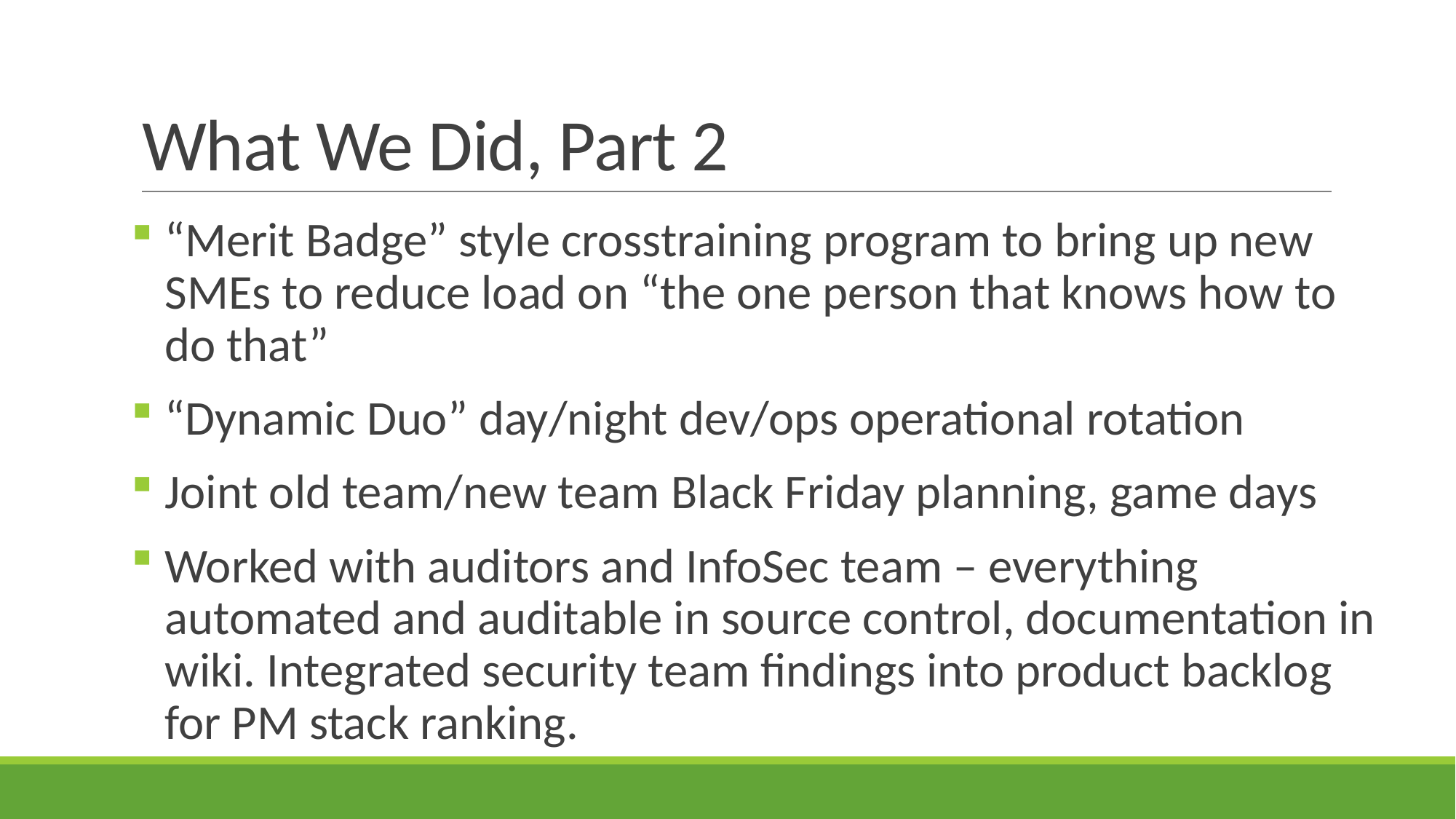

# What We Did, Part 2
“Merit Badge” style crosstraining program to bring up new SMEs to reduce load on “the one person that knows how to do that”
“Dynamic Duo” day/night dev/ops operational rotation
Joint old team/new team Black Friday planning, game days
Worked with auditors and InfoSec team – everything automated and auditable in source control, documentation in wiki. Integrated security team findings into product backlog for PM stack ranking.